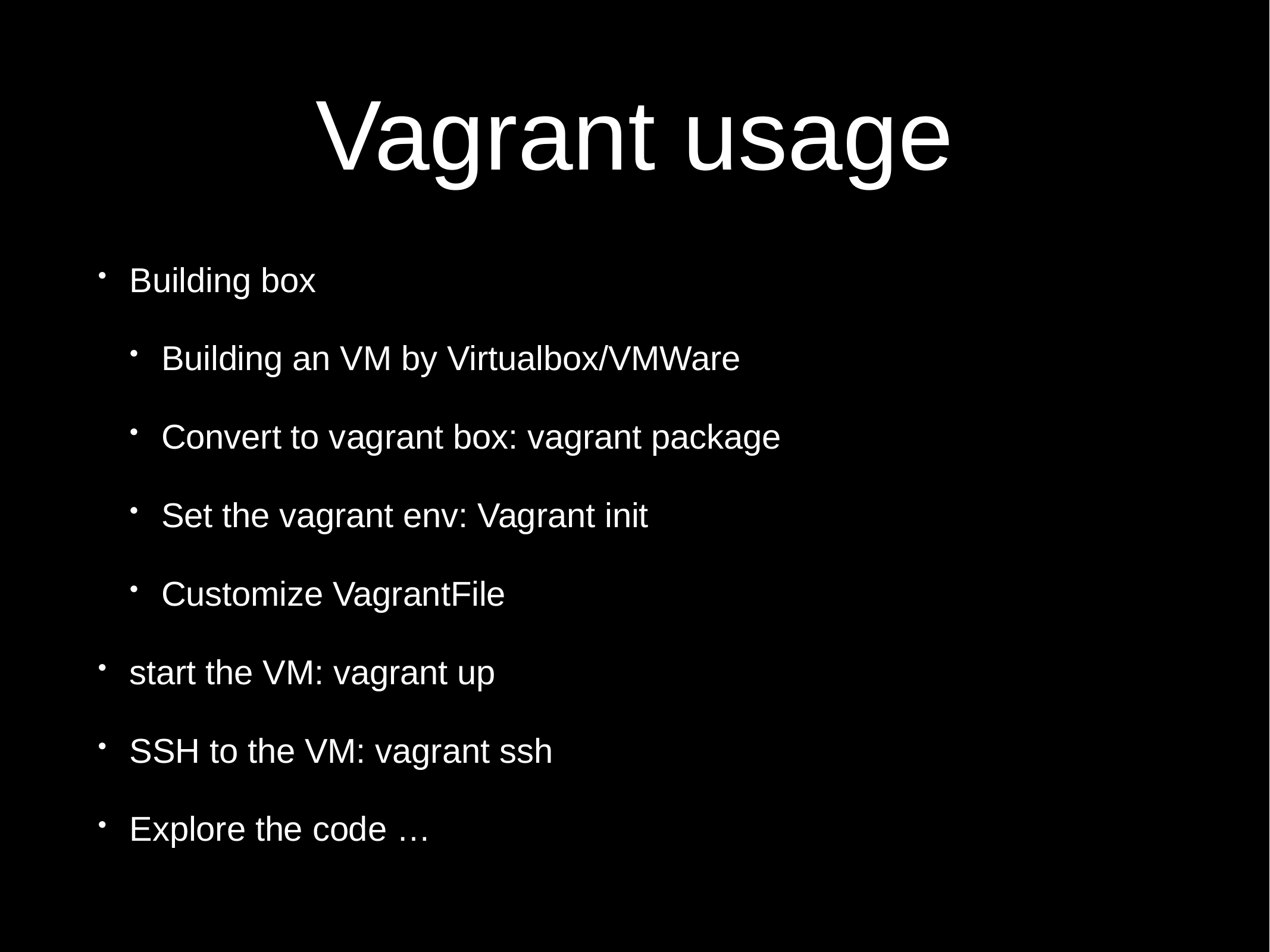

# Vagrant usage
Building box
Building an VM by Virtualbox/VMWare
Convert to vagrant box: vagrant package
Set the vagrant env: Vagrant init
Customize VagrantFile
start the VM: vagrant up
SSH to the VM: vagrant ssh
Explore the code …